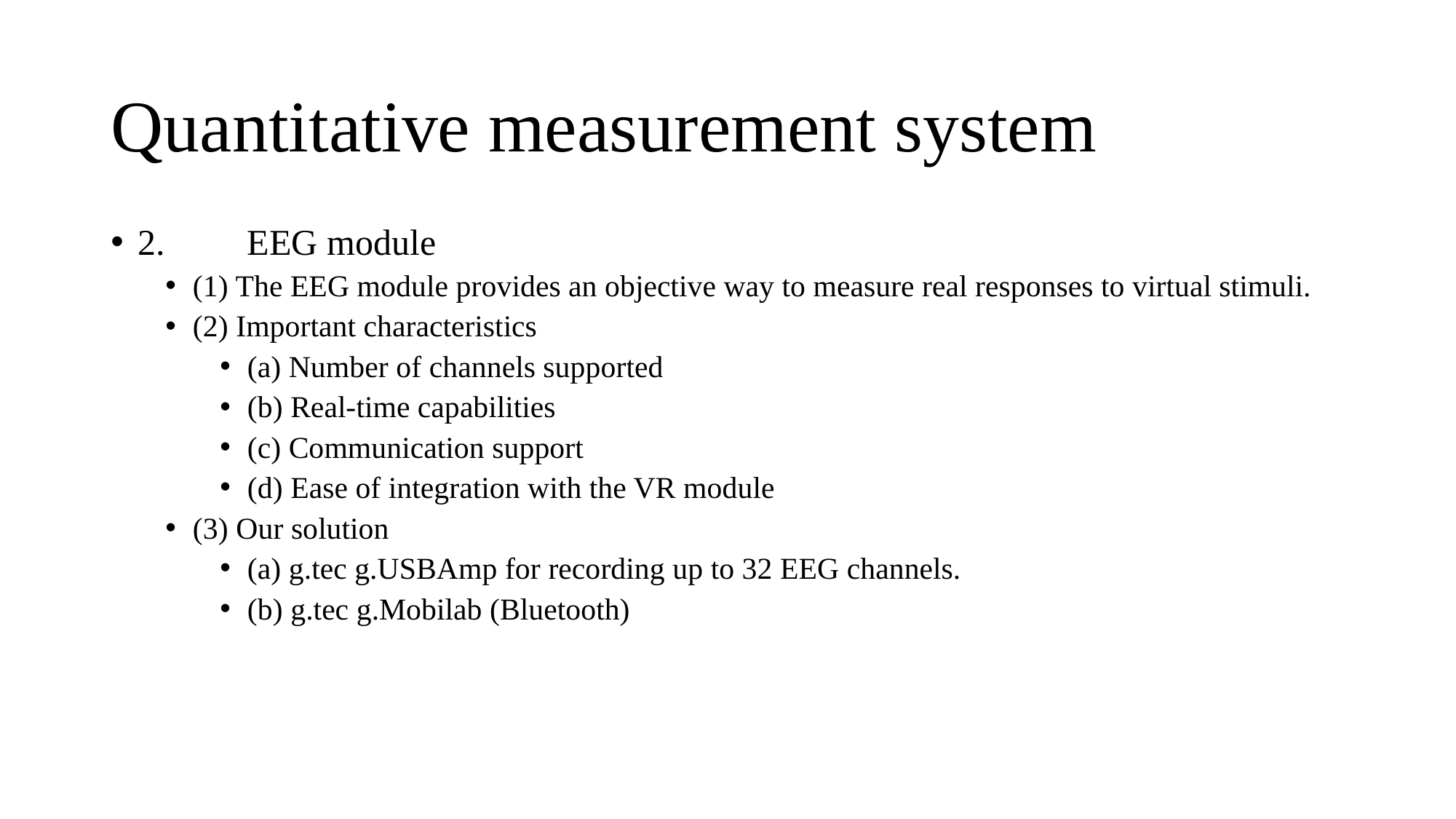

# Quantitative measurement system
2.	EEG module
(1) The EEG module provides an objective way to measure real responses to virtual stimuli.
(2) Important characteristics
(a) Number of channels supported
(b) Real-time capabilities
(c) Communication support
(d) Ease of integration with the VR module
(3) Our solution
(a) g.tec g.USBAmp for recording up to 32 EEG channels.
(b) g.tec g.Mobilab (Bluetooth)